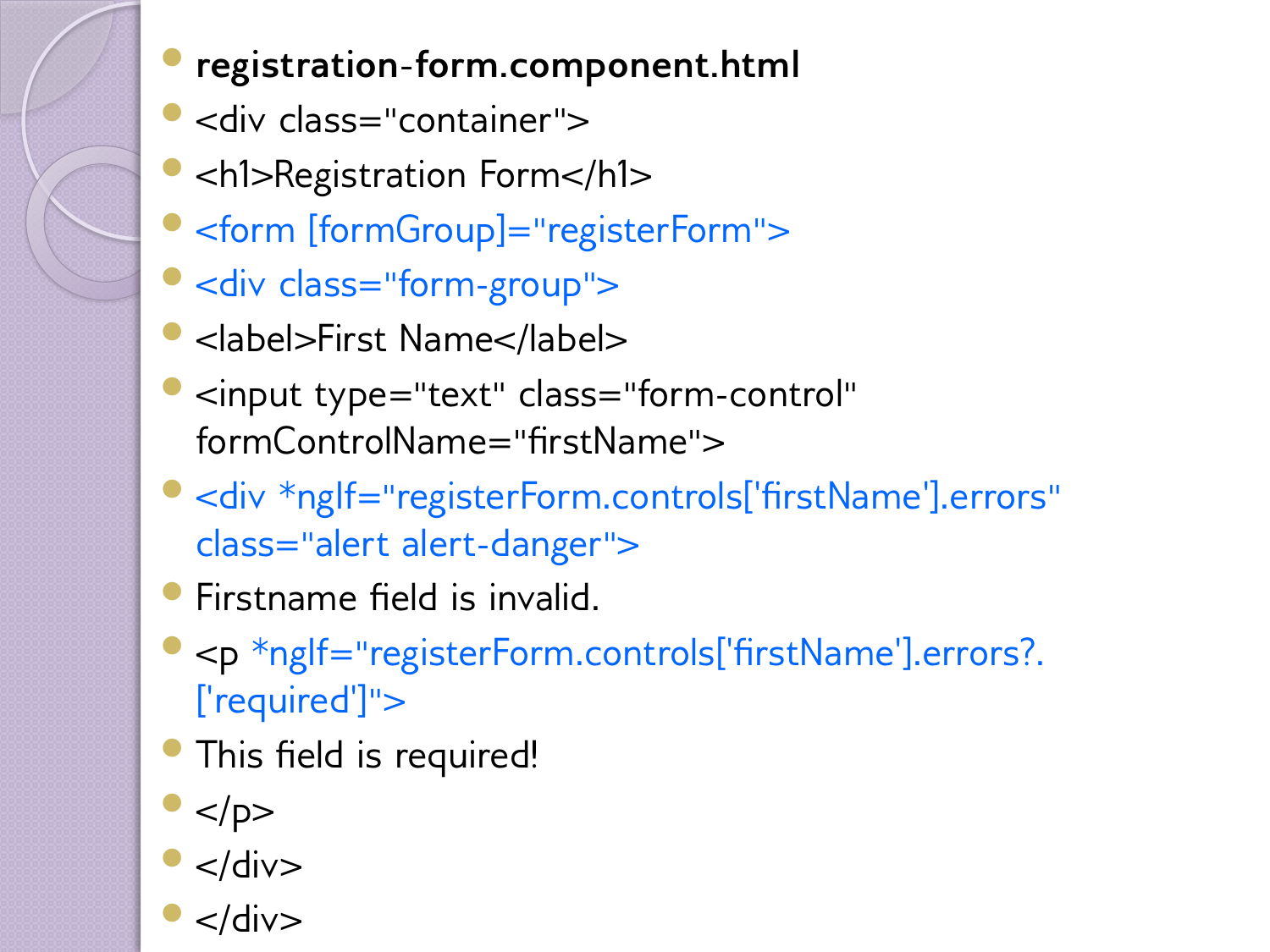

registration-form.component.html
<div class="container">
<h1>Registration Form</h1>
<form [formGroup]="registerForm">
<div class="form-group">
<label>First Name</label>
<input type="text" class="form-control" formControlName="firstName">
<div *ngIf="registerForm.controls['firstName'].errors" class="alert alert-danger">
Firstname field is invalid.
<p *ngIf="registerForm.controls['firstName'].errors?.['required']">
This field is required!
</p>
</div>
</div>